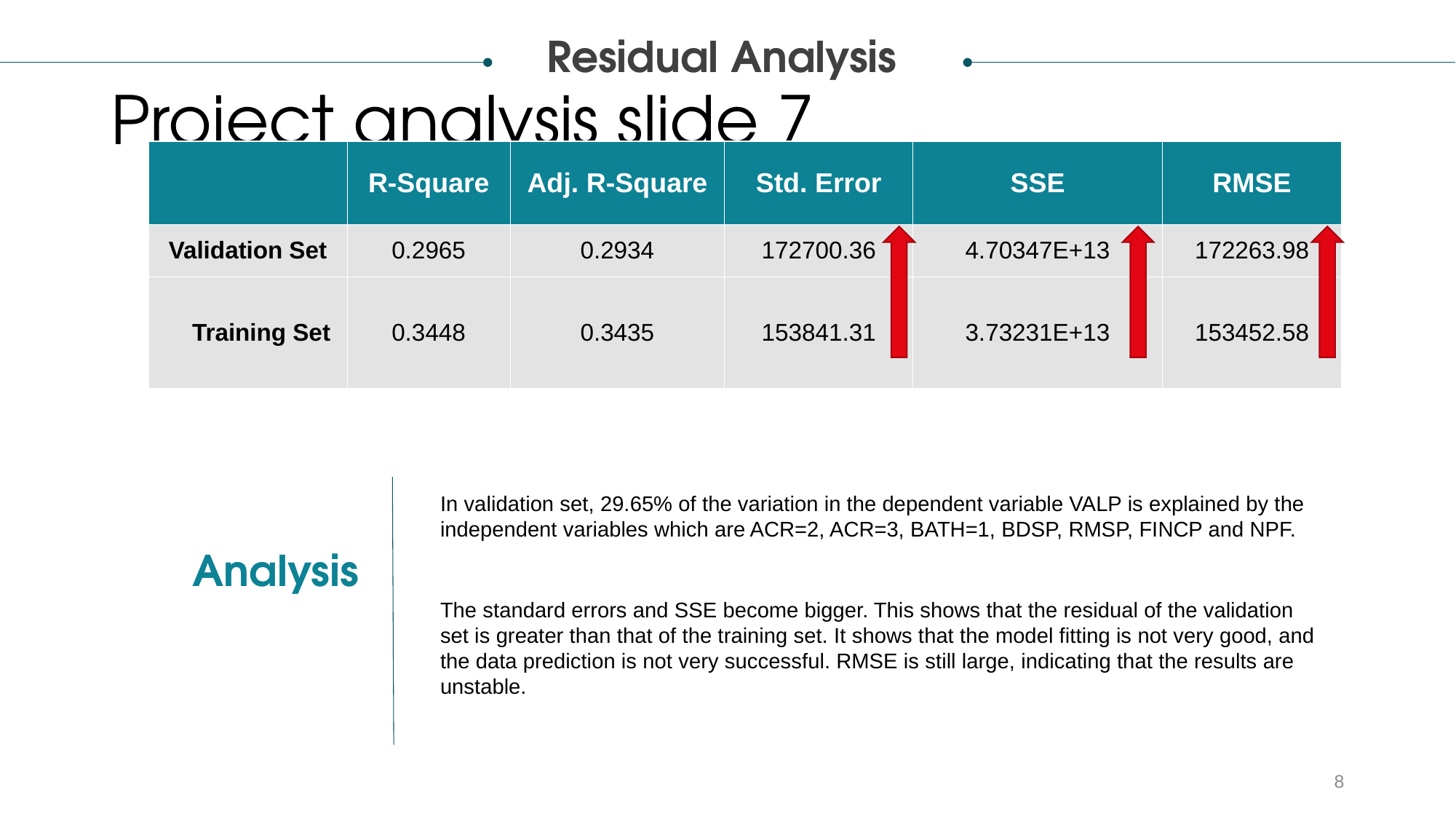

Residual Analysis
# Project analysis slide 7
|  | R-Square | Adj. R-Square | Std. Error | SSE | RMSE |
| --- | --- | --- | --- | --- | --- |
| Validation Set | 0.2965 | 0.2934 | 172700.36 | 4.70347E+13 | 172263.98 |
| Training Set | 0.3448 | 0.3435 | 153841.31 | 3.73231E+13 | 153452.58 |

In validation set, 29.65% of the variation in the dependent variable VALP is explained by the independent variables which are ACR=2, ACR=3, BATH=1, BDSP, RMSP, FINCP and NPF.
Analysis
The standard errors and SSE become bigger. This shows that the residual of the validation set is greater than that of the training set. It shows that the model fitting is not very good, and the data prediction is not very successful. RMSE is still large, indicating that the results are unstable.
8